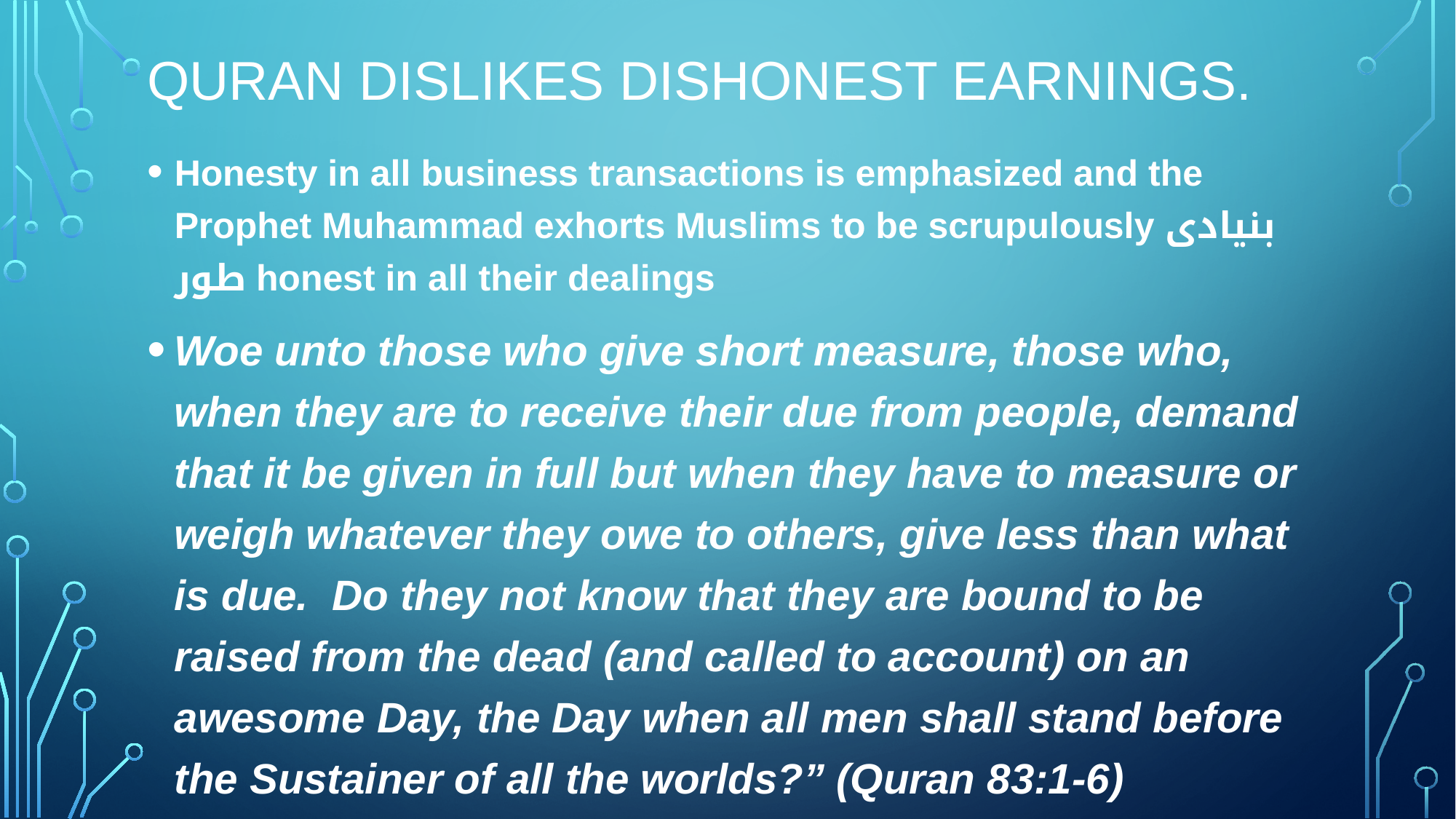

# Quran dislikes dishonest earnings.
Honesty in all business transactions is emphasized and the Prophet Muhammad exhorts Muslims to be scrupulously بنیادی طور honest in all their dealings
Woe unto those who give short measure, those who, when they are to receive their due from people, demand that it be given in full but when they have to measure or weigh whatever they owe to others, give less than what is due.  Do they not know that they are bound to be raised from the dead (and called to account) on an awesome Day, the Day when all men shall stand before the Sustainer of all the worlds?” (Quran 83:1-6)